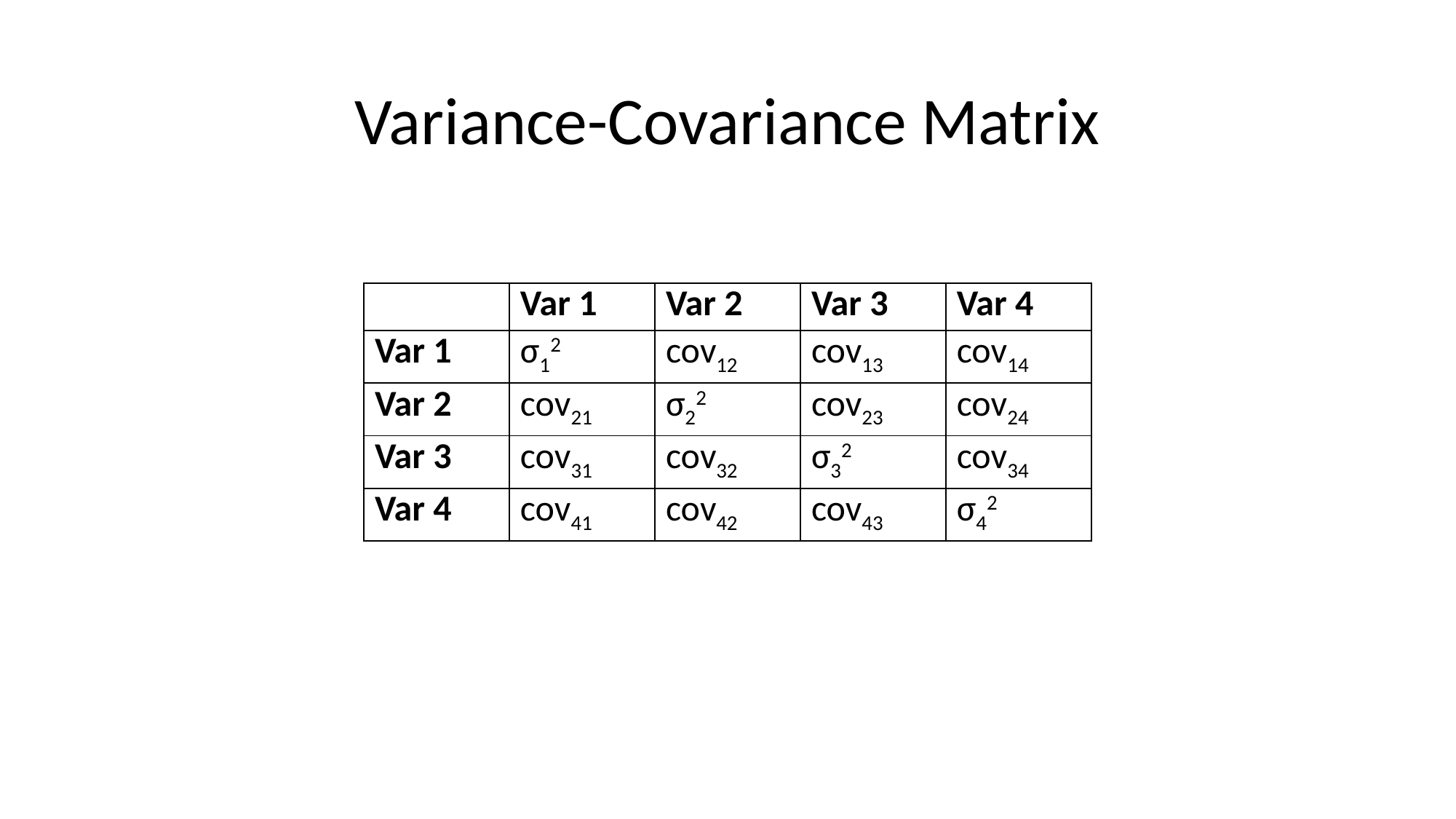

# Variance-Covariance Matrix
|  | Var 1 | Var 2 | Var 3 | Var 4 |
| --- | --- | --- | --- | --- |
| Var 1 | σ12 | cov12 | cov13 | cov14 |
| Var 2 | cov21 | σ22 | cov23 | cov24 |
| Var 3 | cov31 | cov32 | σ32 | cov34 |
| Var 4 | cov41 | cov42 | cov43 | σ42 |